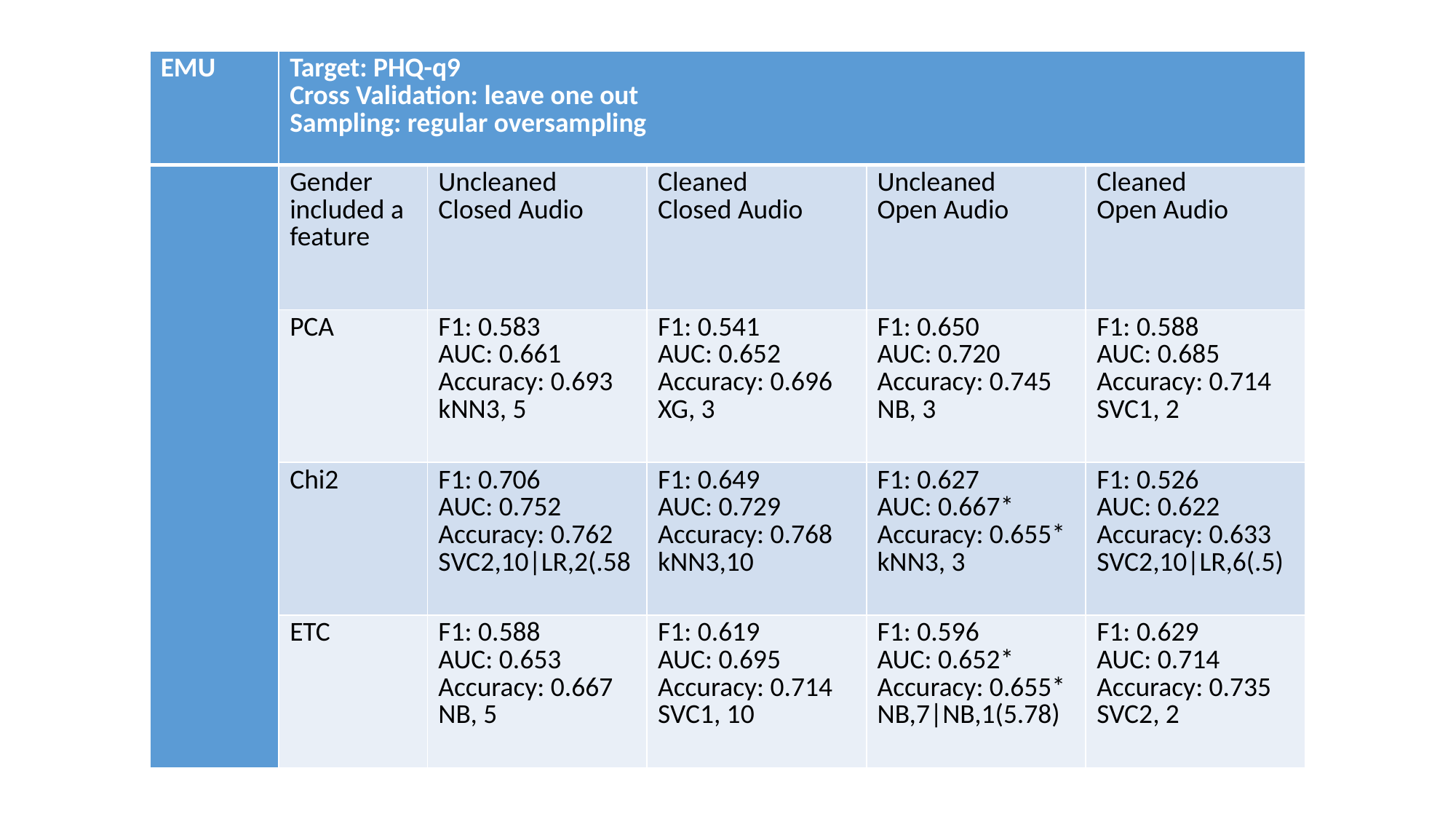

| EMU | Target: PHQ-q9 Cross Validation: leave one out Sampling: regular oversampling |  |  |  |  |
| --- | --- | --- | --- | --- | --- |
|  | Gender included a feature | Uncleaned Closed Audio | Cleaned Closed Audio | Uncleaned Open Audio | Cleaned Open Audio |
|  | PCA | F1: 0.583 AUC: 0.661 Accuracy: 0.693 kNN3, 5 | F1: 0.541 AUC: 0.652 Accuracy: 0.696 XG, 3 | F1: 0.650 AUC: 0.720 Accuracy: 0.745 NB, 3 | F1: 0.588 AUC: 0.685 Accuracy: 0.714 SVC1, 2 |
|  | Chi2 | F1: 0.706 AUC: 0.752 Accuracy: 0.762 SVC2,10|LR,2(.58 | F1: 0.649 AUC: 0.729 Accuracy: 0.768 kNN3,10 | F1: 0.627 AUC: 0.667\* Accuracy: 0.655\* kNN3, 3 | F1: 0.526 AUC: 0.622 Accuracy: 0.633 SVC2,10|LR,6(.5) |
|  | ETC | F1: 0.588 AUC: 0.653 Accuracy: 0.667 NB, 5 | F1: 0.619 AUC: 0.695 Accuracy: 0.714 SVC1, 10 | F1: 0.596 AUC: 0.652\* Accuracy: 0.655\* NB,7|NB,1(5.78) | F1: 0.629 AUC: 0.714 Accuracy: 0.735 SVC2, 2 |